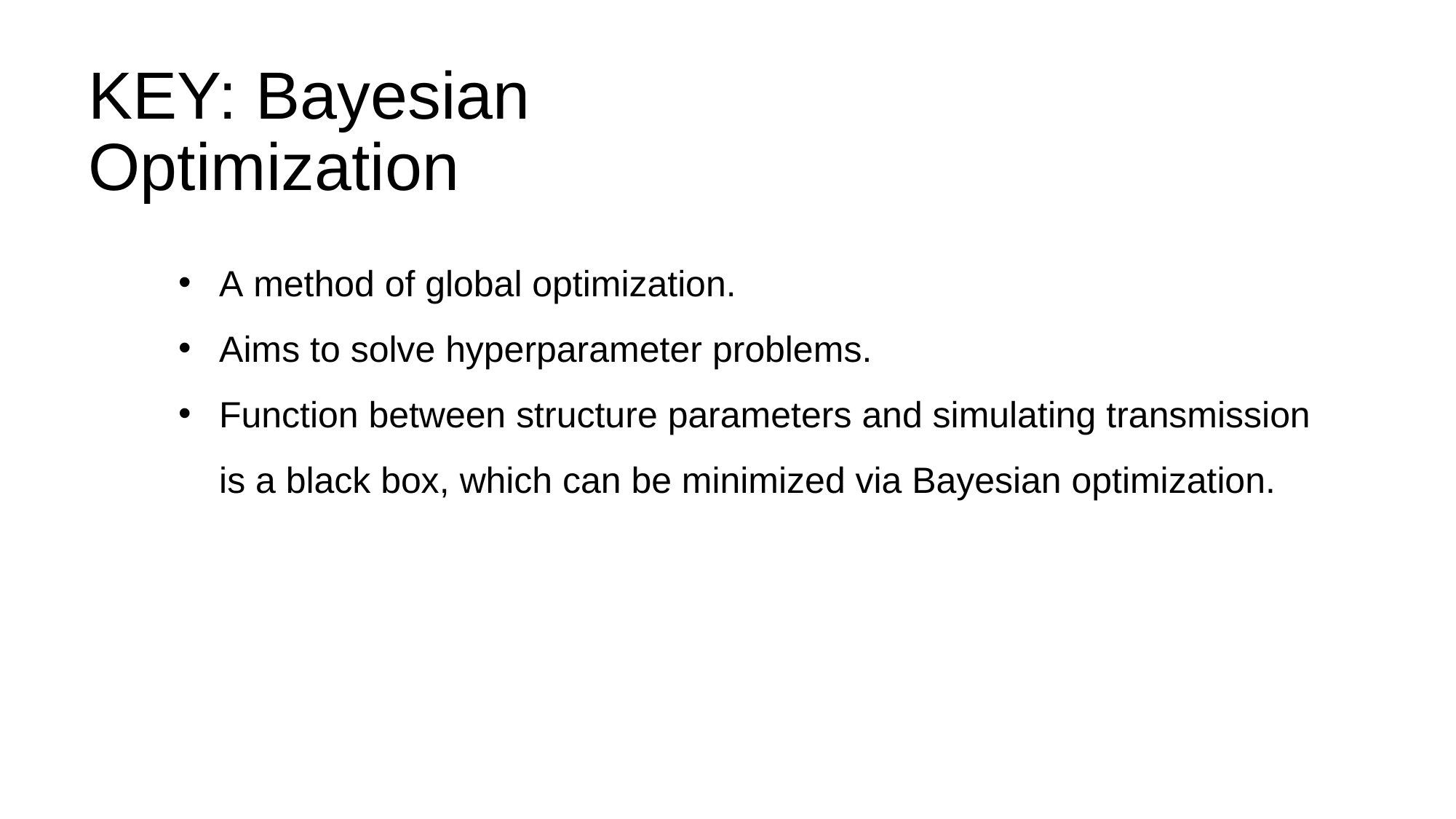

KEY: Bayesian Optimization
A method of global optimization.
Aims to solve hyperparameter problems.
Function between structure parameters and simulating transmission is a black box, which can be minimized via Bayesian optimization.